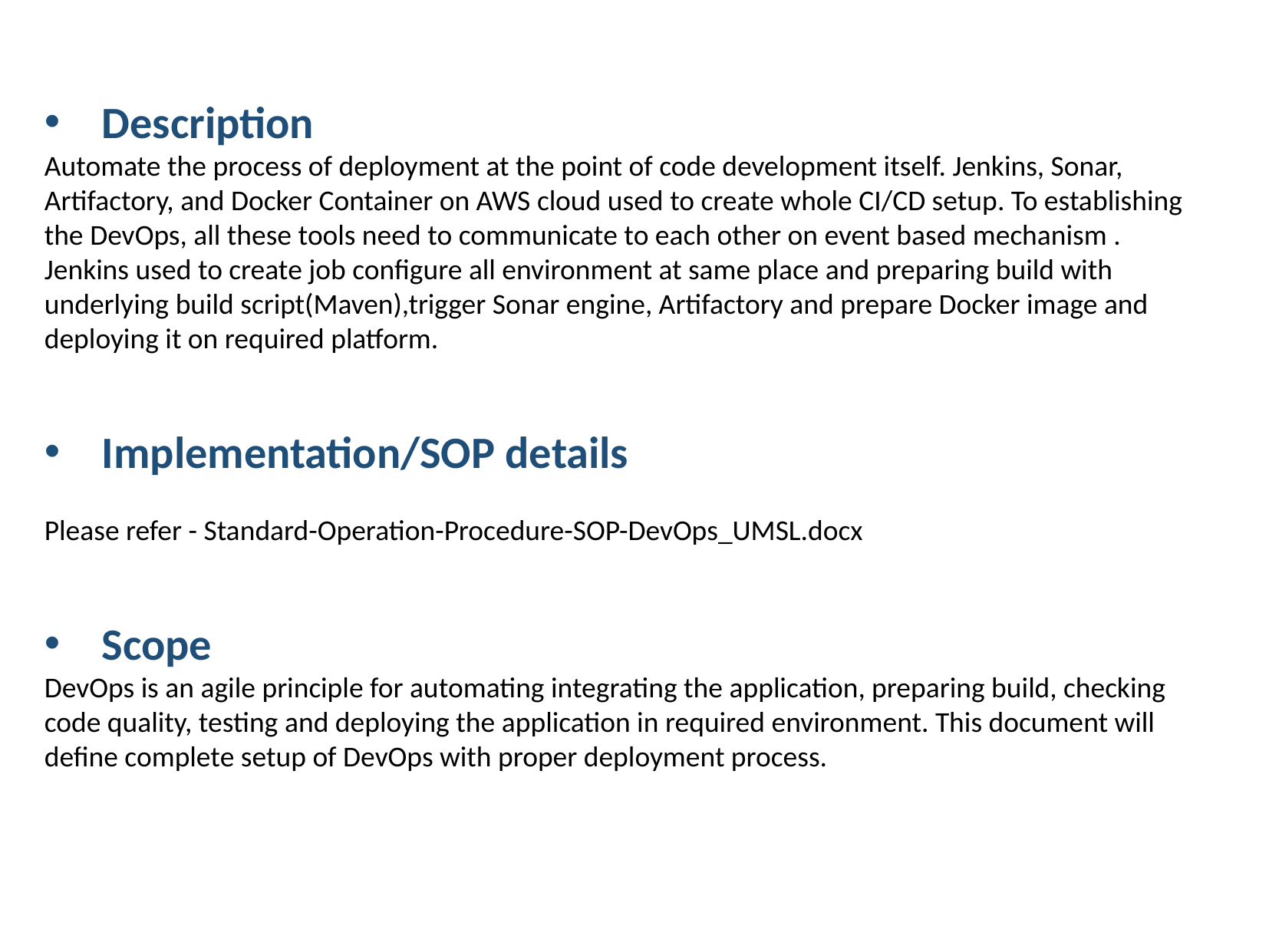

Description
Automate the process of deployment at the point of code development itself. Jenkins, Sonar, Artifactory, and Docker Container on AWS cloud used to create whole CI/CD setup. To establishing the DevOps, all these tools need to communicate to each other on event based mechanism . Jenkins used to create job configure all environment at same place and preparing build with underlying build script(Maven),trigger Sonar engine, Artifactory and prepare Docker image and deploying it on required platform.

Implementation/SOP details

Please refer - Standard-Operation-Procedure-SOP-DevOps_UMSL.docx

Scope
DevOps is an agile principle for automating integrating the application, preparing build, checking code quality, testing and deploying the application in required environment. This document will define complete setup of DevOps with proper deployment process.